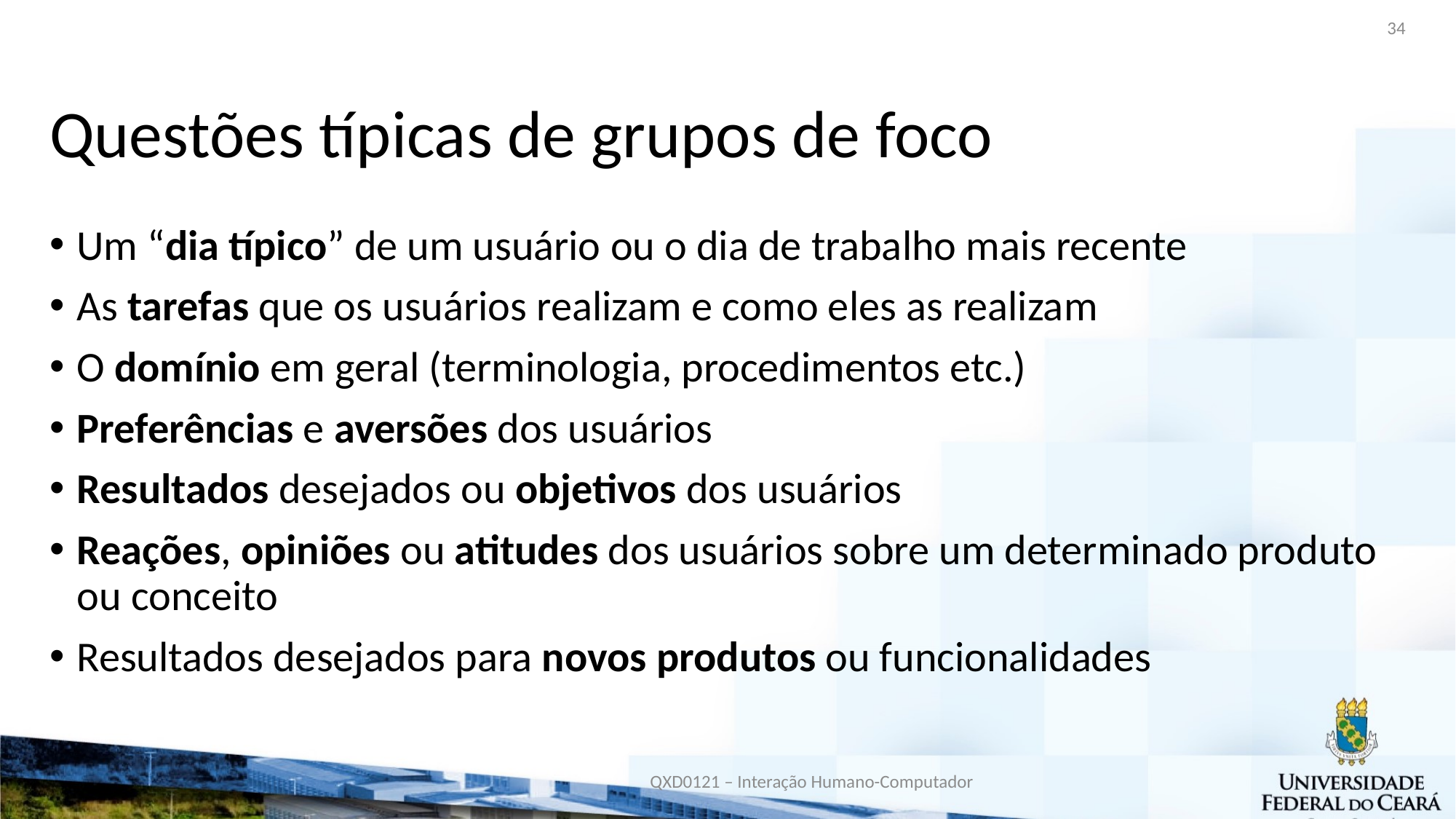

34
# Questões típicas de grupos de foco
Um “dia típico” de um usuário ou o dia de trabalho mais recente
As tarefas que os usuários realizam e como eles as realizam
O domínio em geral (terminologia, procedimentos etc.)
Preferências e aversões dos usuários
Resultados desejados ou objetivos dos usuários
Reações, opiniões ou atitudes dos usuários sobre um determinado produto ou conceito
Resultados desejados para novos produtos ou funcionalidades
QXD0121 – Interação Humano-Computador